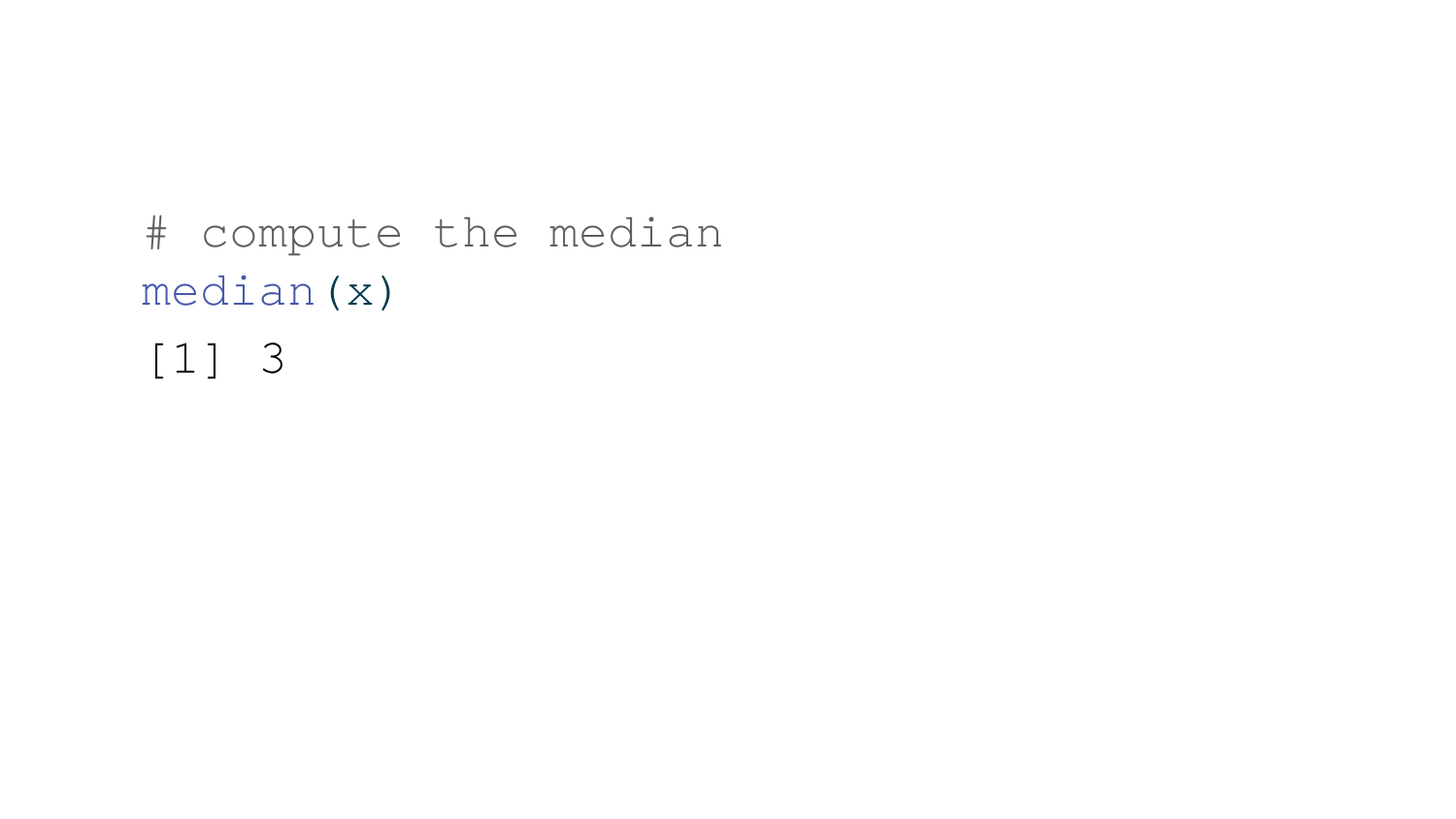

# compute the median median(x)
[1] 3